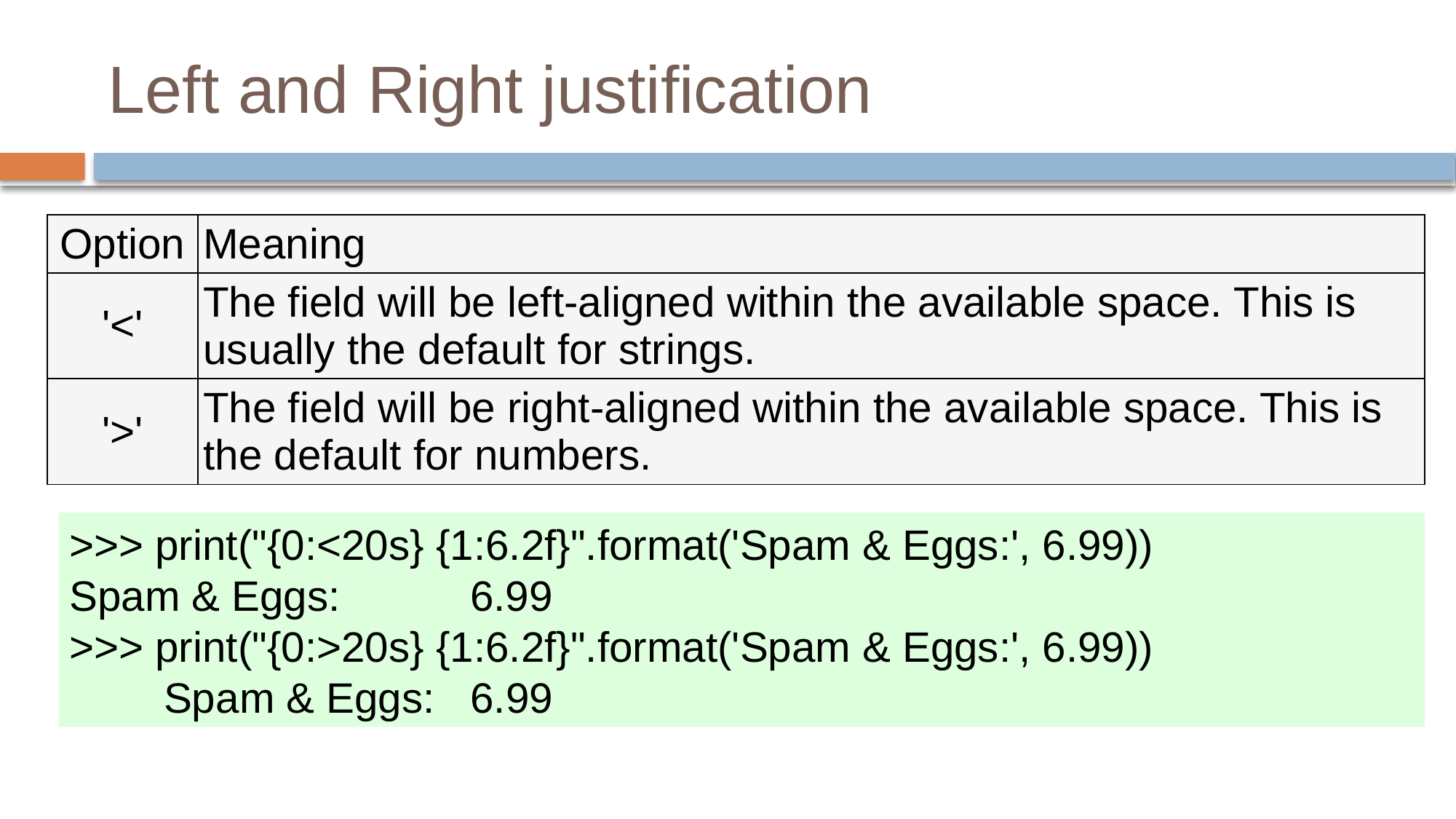

# Left and Right justification
| Option | Meaning |
| --- | --- |
| '<' | The field will be left-aligned within the available space. This is usually the default for strings. |
| '>' | The field will be right-aligned within the available space. This is the default for numbers. |
>>> print("{0:<20s} {1:6.2f}".format('Spam & Eggs:', 6.99))
Spam & Eggs:           6.99
>>> print("{0:>20s} {1:6.2f}".format('Spam & Eggs:', 6.99))
        Spam & Eggs:   6.99